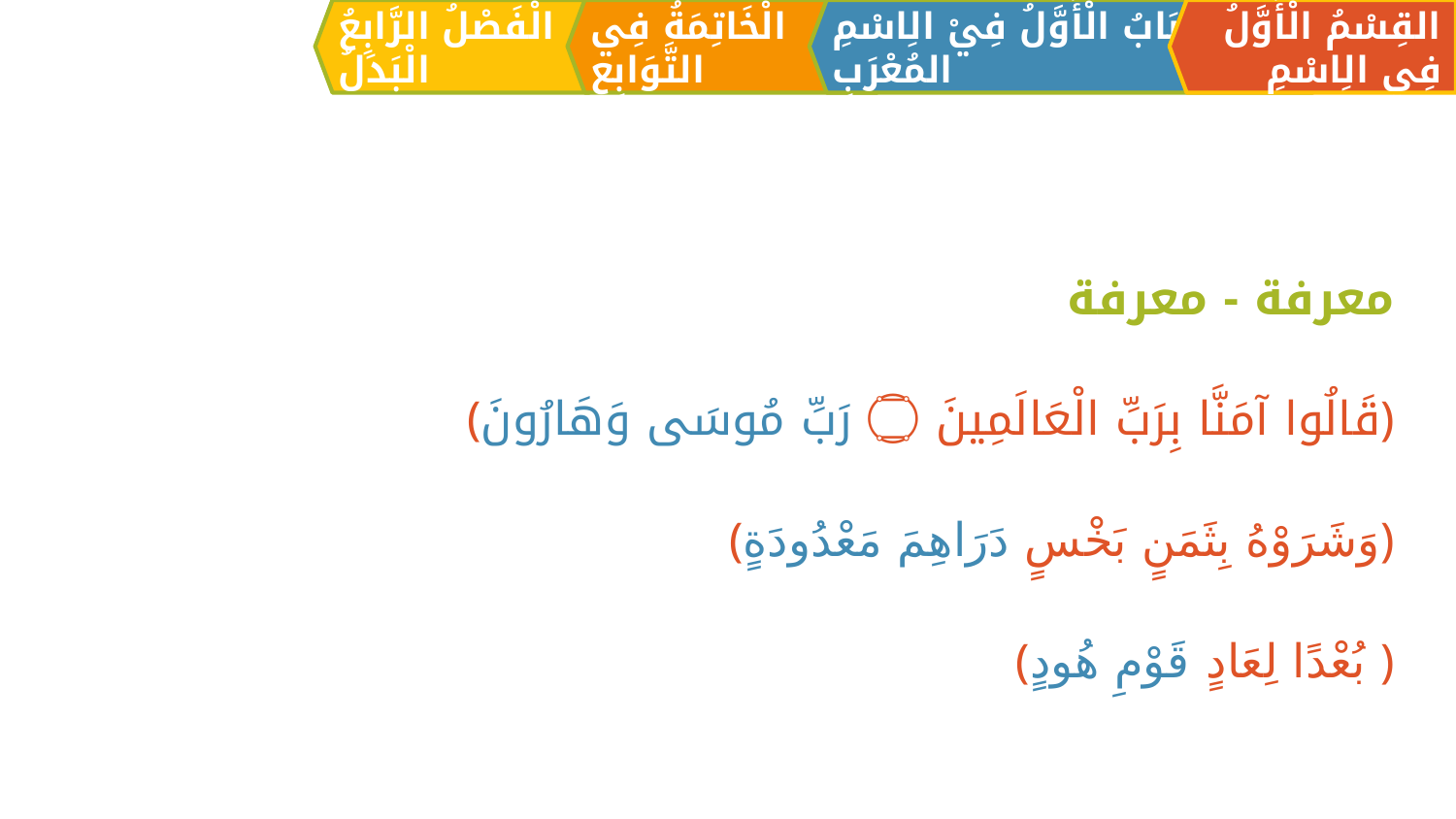

الْفَصْلُ الرَّابِعُ الْبَدَلُ
الْخَاتِمَةُ فِي التَّوَابِعِ
القِسْمُ الْأَوَّلُ فِي الِاسْمِ
اَلبَابُ الْأَوَّلُ فِيْ الِاسْمِ المُعْرَبِ
معرفة - معرفة
﴿قَالُوا آمَنَّا بِرَبِّ الْعَالَمِينَ ۝ رَبِّ مُوسَى وَهَارُونَ﴾
﴿وَشَرَوْهُ بِثَمَنٍ بَخْسٍ دَرَاهِمَ مَعْدُودَةٍ﴾
﴿ بُعْدًا لِعَادٍ قَوْمِ هُودٍ﴾